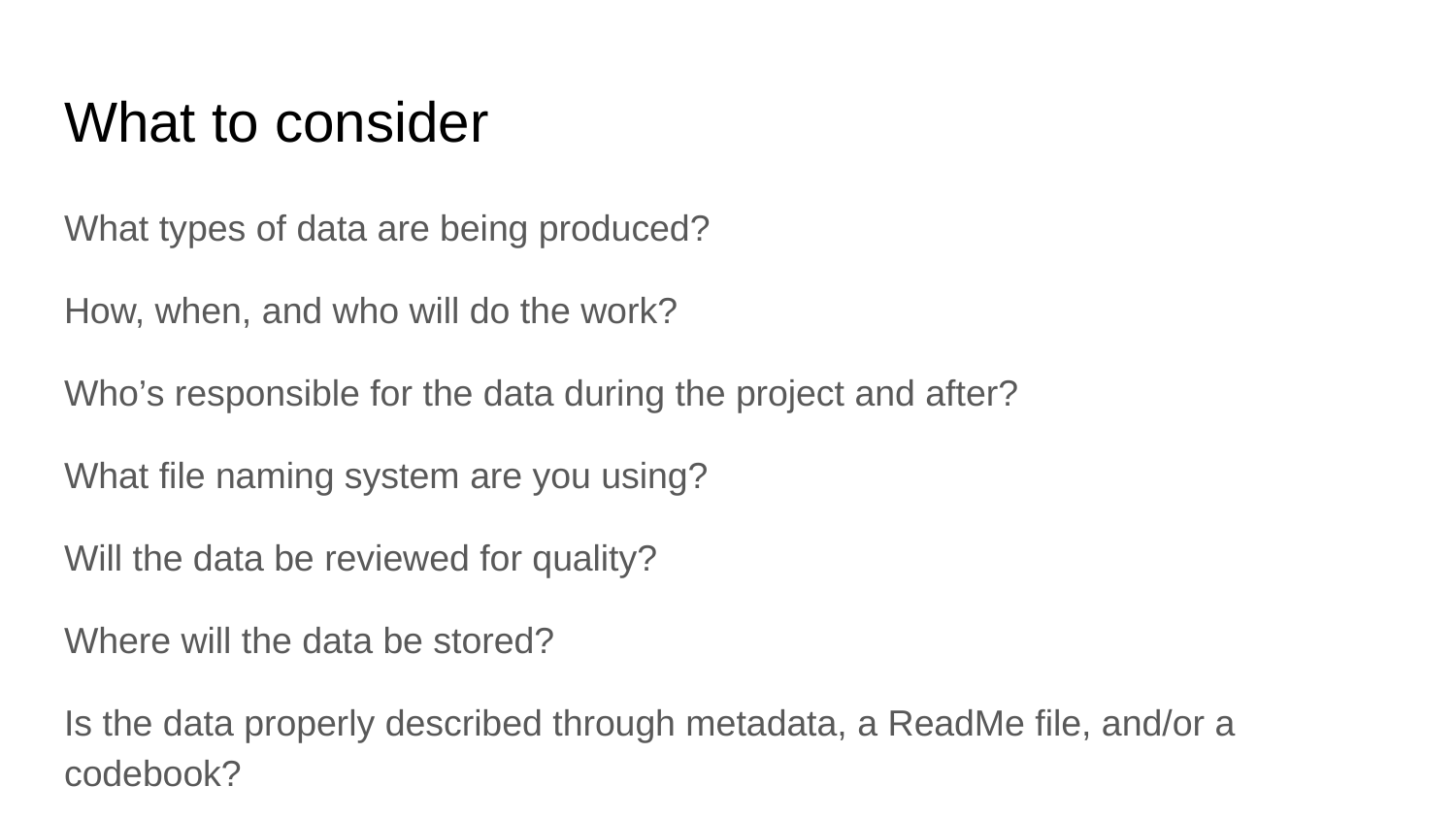

# What to consider
What types of data are being produced?
How, when, and who will do the work?
Who’s responsible for the data during the project and after?
What file naming system are you using?
Will the data be reviewed for quality?
Where will the data be stored?
Is the data properly described through metadata, a ReadMe file, and/or a codebook?